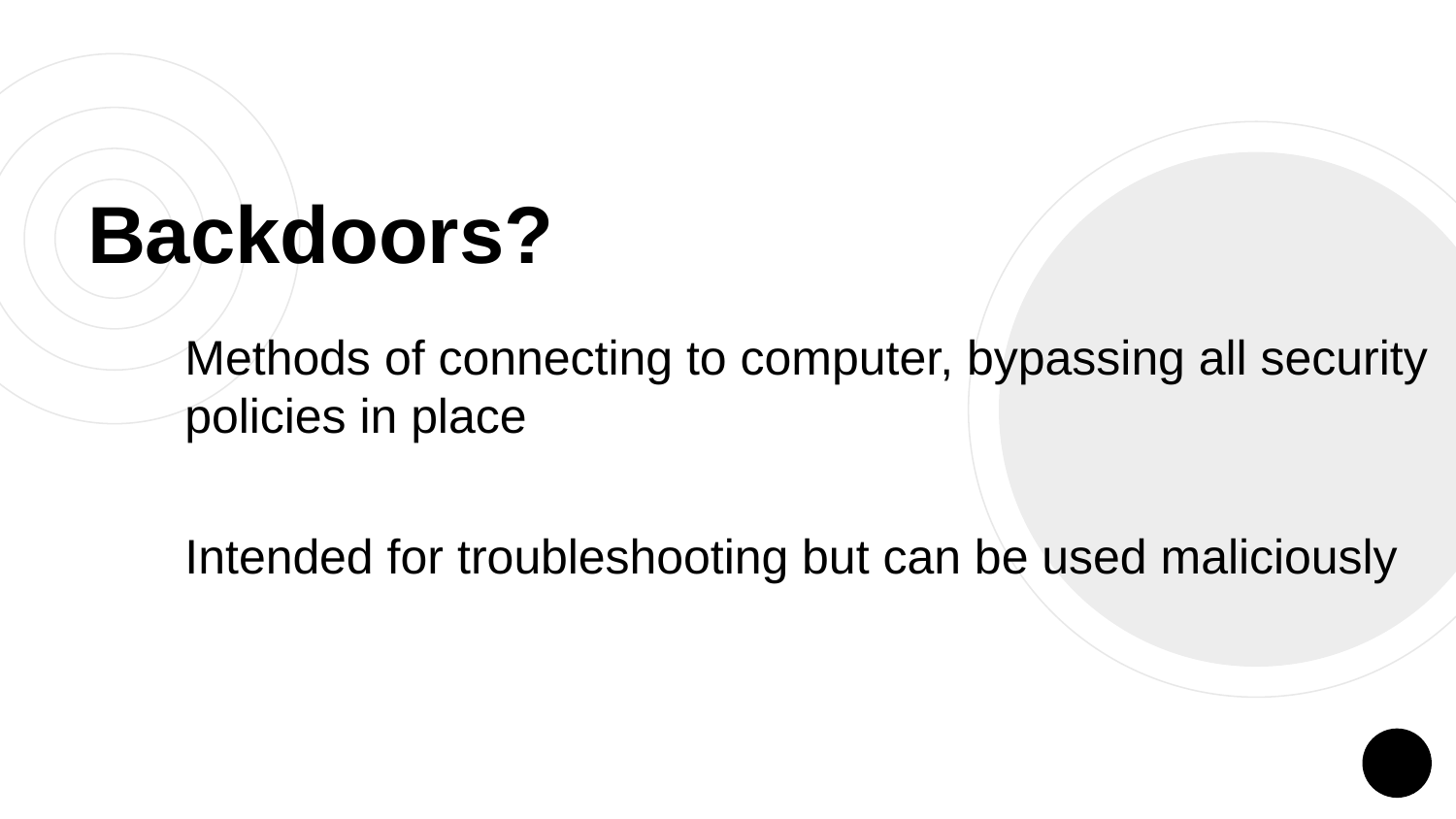

# Backdoors?
Methods of connecting to computer, bypassing all security policies in place

Intended for troubleshooting but can be used maliciously